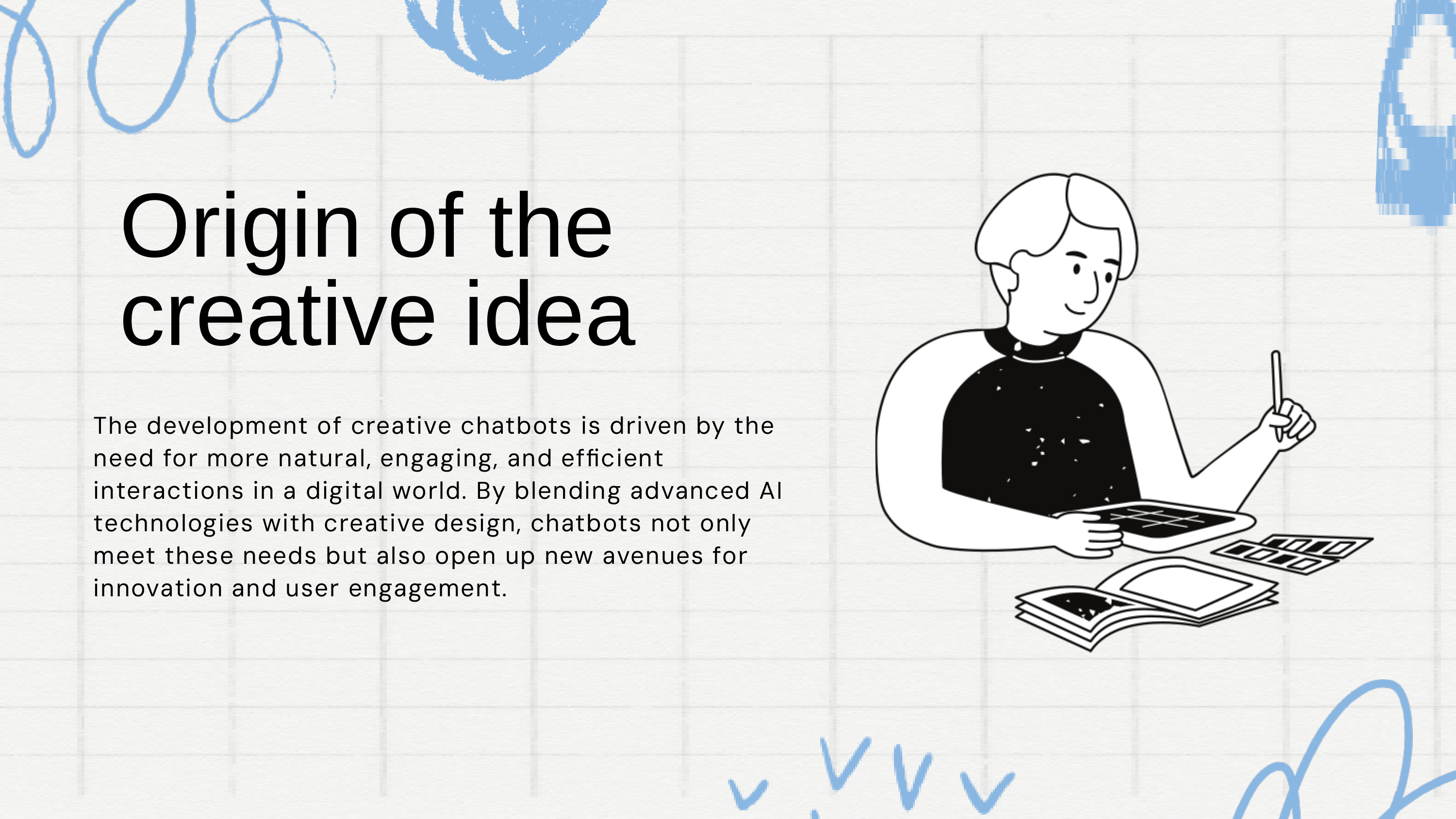

Origin of the creative idea
The development of creative chatbots is driven by the need for more natural, engaging, and efficient interactions in a digital world. By blending advanced AI technologies with creative design, chatbots not only meet these needs but also open up new avenues for innovation and user engagement.